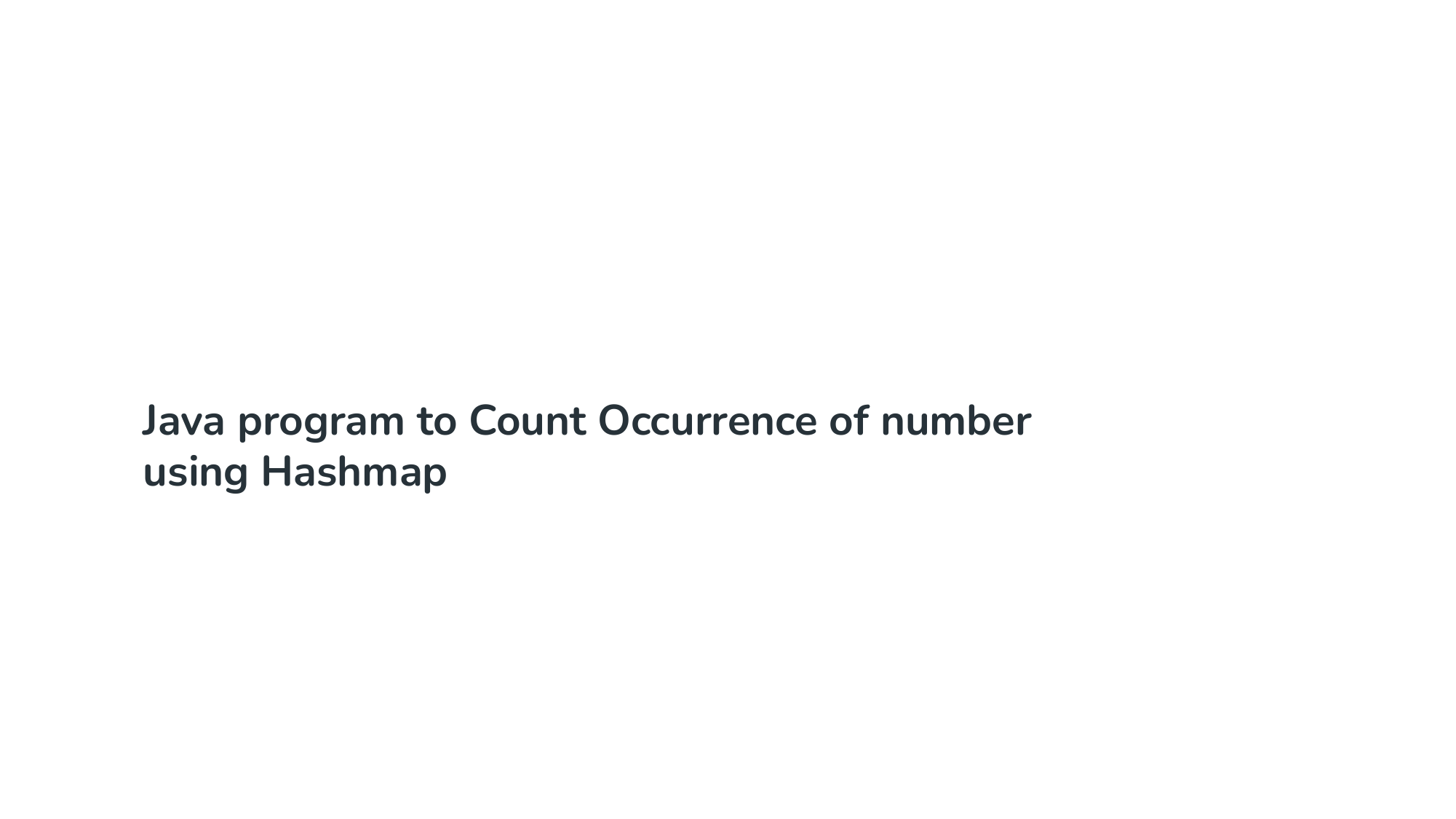

Java program to Count Occurrence of number using Hashmap